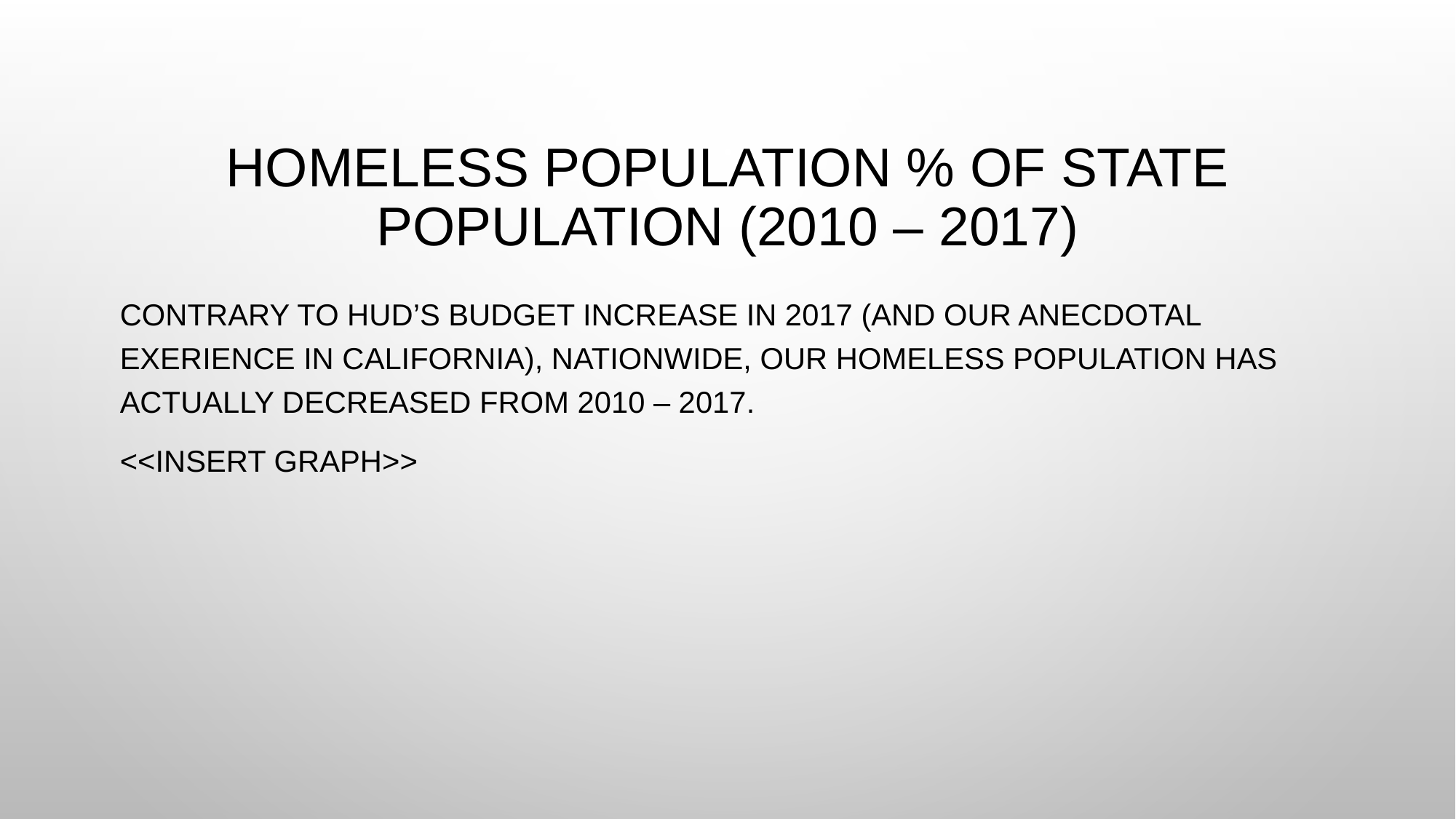

# Homeless population % of state population (2010 – 2017)
CONTRARY TO HUD’S BUDGET INCREASE IN 2017 (AND OUR ANECDOTAL EXERIENCE IN CALIFORNIA), NATIONWIDE, OUR HOMELESS POPULATION HAS ACTUALLY DECREASED FROM 2010 – 2017.
<<INSERT GRAPH>>